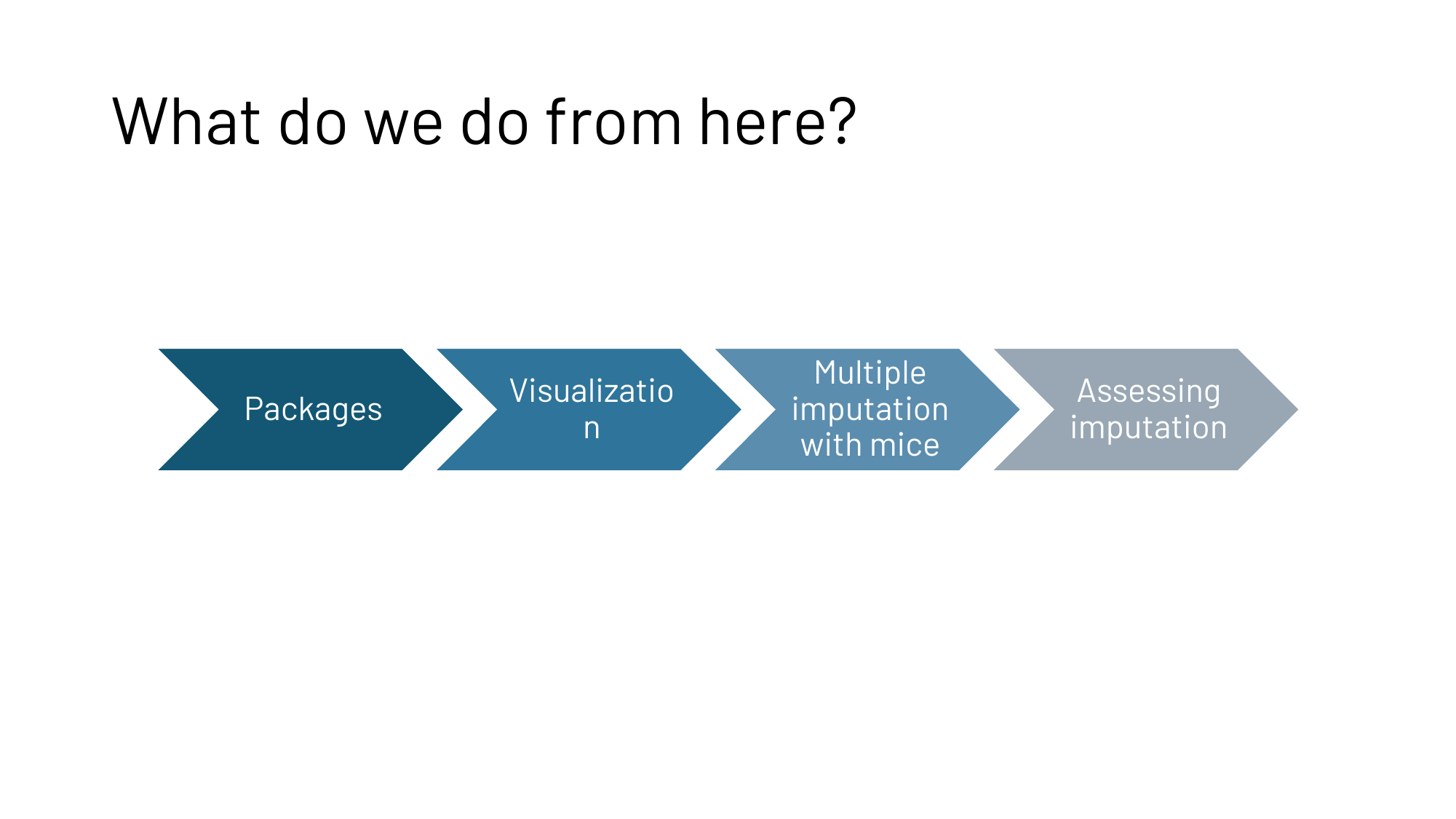

# What do we do from here?
Packages
Visualization
Multiple imputation with mice
Assessing imputation